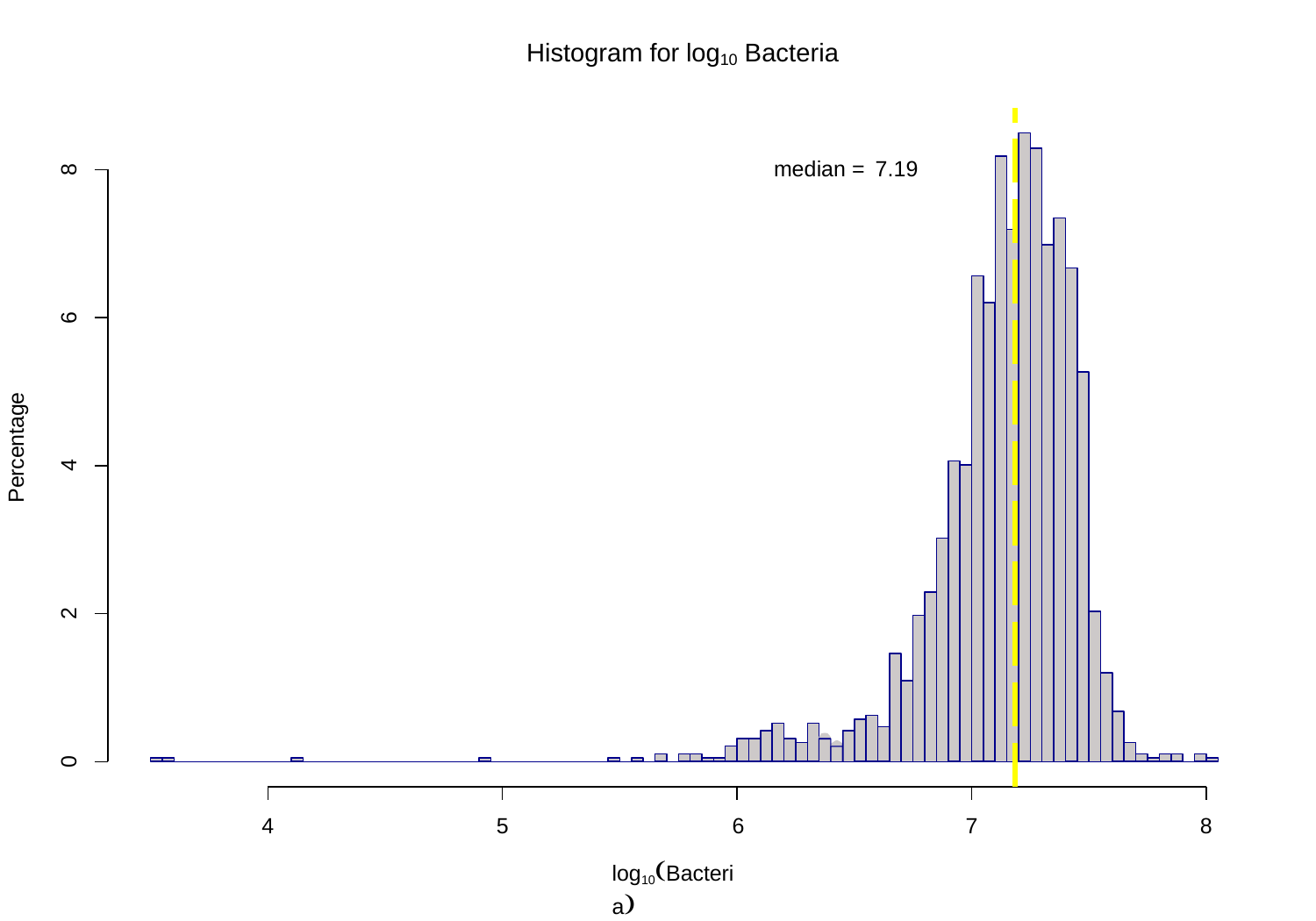

Histogram for log10 Bacteria

median = 7.19

8

6

Percentage
4

2

0

6
log10(Bacteria)
4
5
7
8